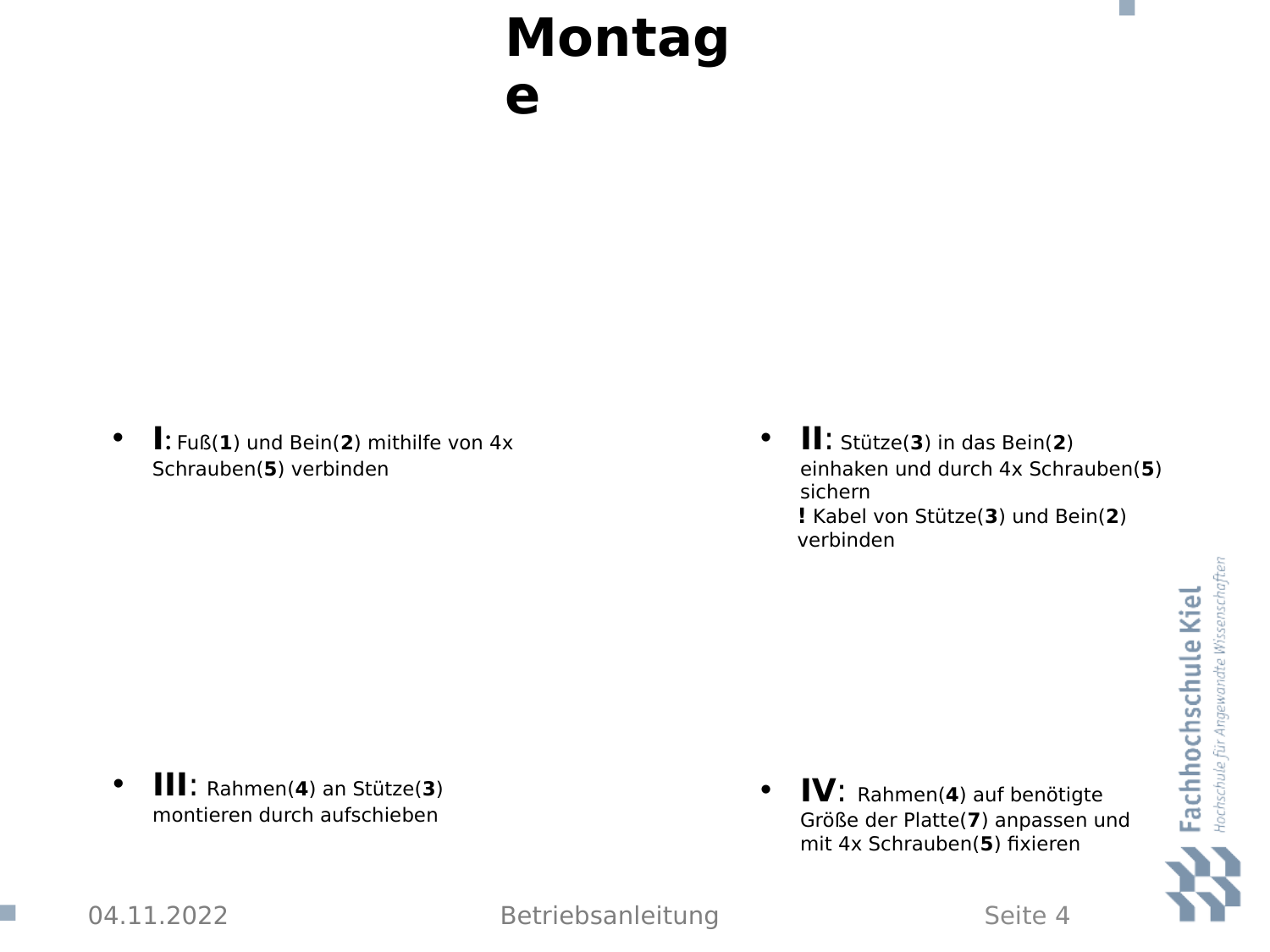

# Montage
I: Fuß(1) und Bein(2) mithilfe von 4x Schrauben(5) verbinden
II: Stütze(3) in das Bein(2) einhaken und durch 4x Schrauben(5) sichern
      ! Kabel von Stütze(3) und Bein(2)
      verbinden
III: Rahmen(4) an Stütze(3) montieren durch aufschieben
IV: Rahmen(4) auf benötigte Größe der Platte(7) anpassen und mit 4x Schrauben(5) fixieren

04.11.2022
Betriebsanleitung
Seite 4